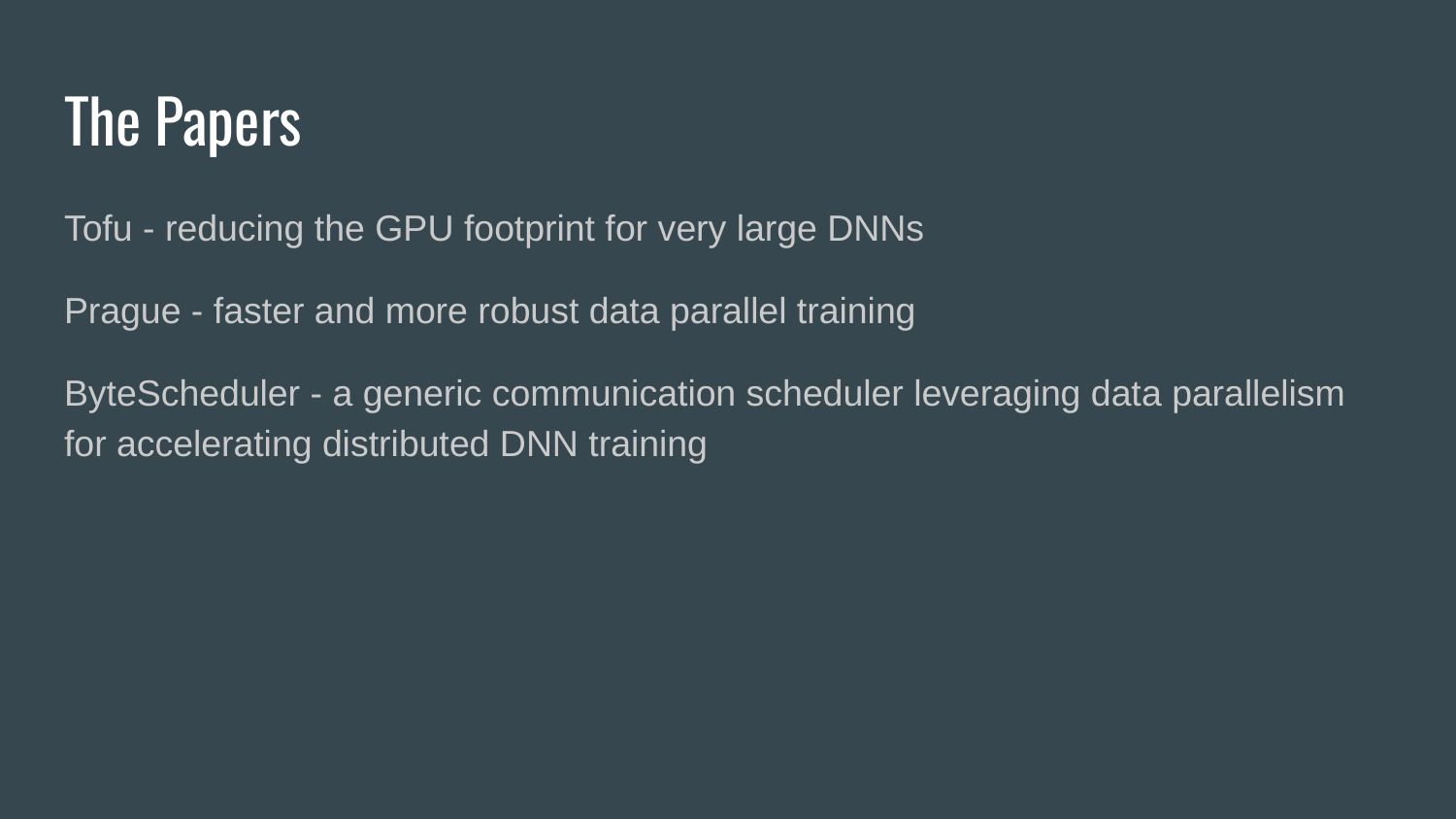

# The Papers
Tofu - reducing the GPU footprint for very large DNNs
Prague - faster and more robust data parallel training
ByteScheduler - a generic communication scheduler leveraging data parallelism for accelerating distributed DNN training